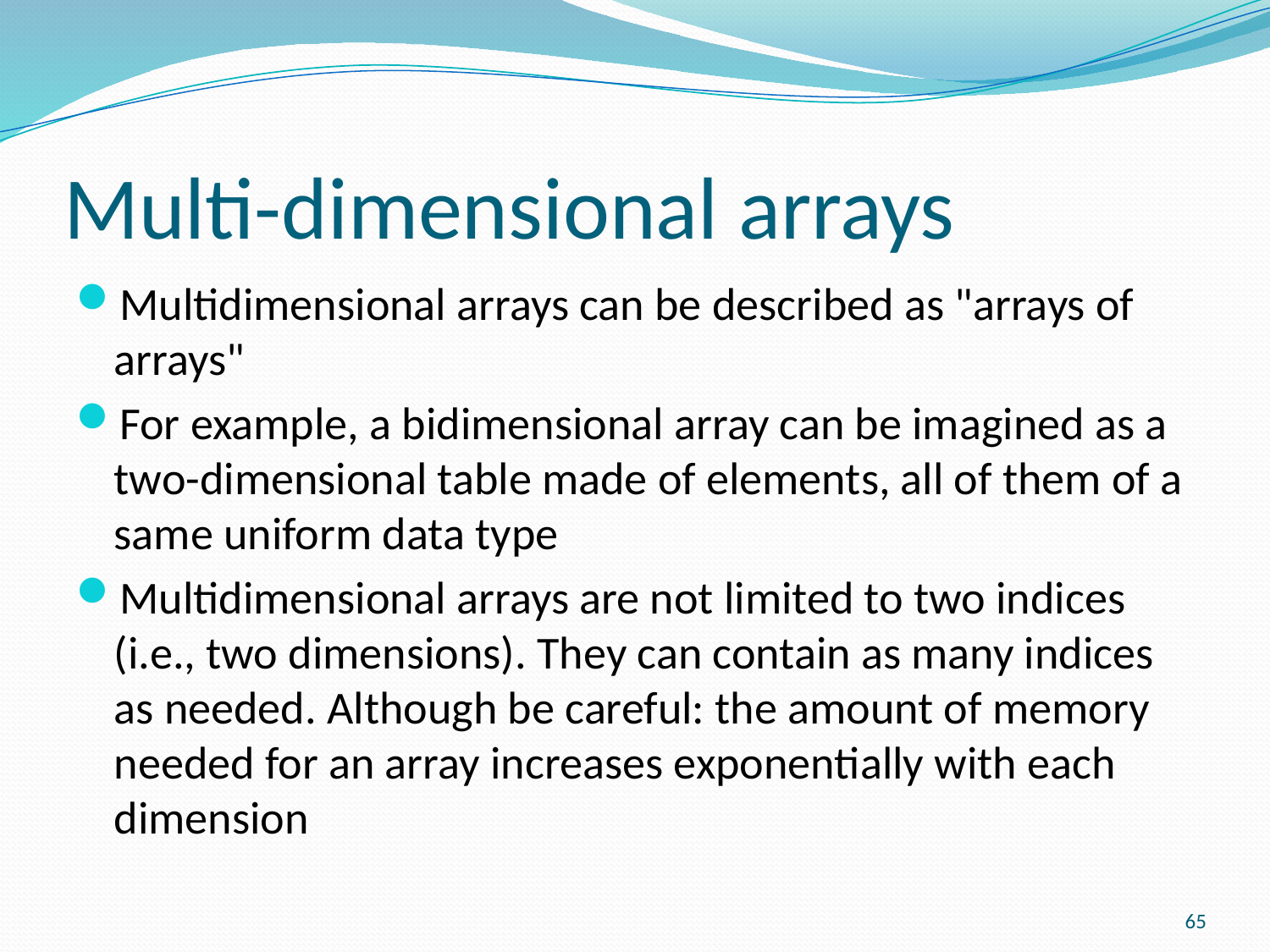

# Multi-dimensional arrays
Multidimensional arrays can be described as "arrays of arrays"
For example, a bidimensional array can be imagined as a two-dimensional table made of elements, all of them of a same uniform data type
Multidimensional arrays are not limited to two indices (i.e., two dimensions). They can contain as many indices as needed. Although be careful: the amount of memory needed for an array increases exponentially with each dimension
65